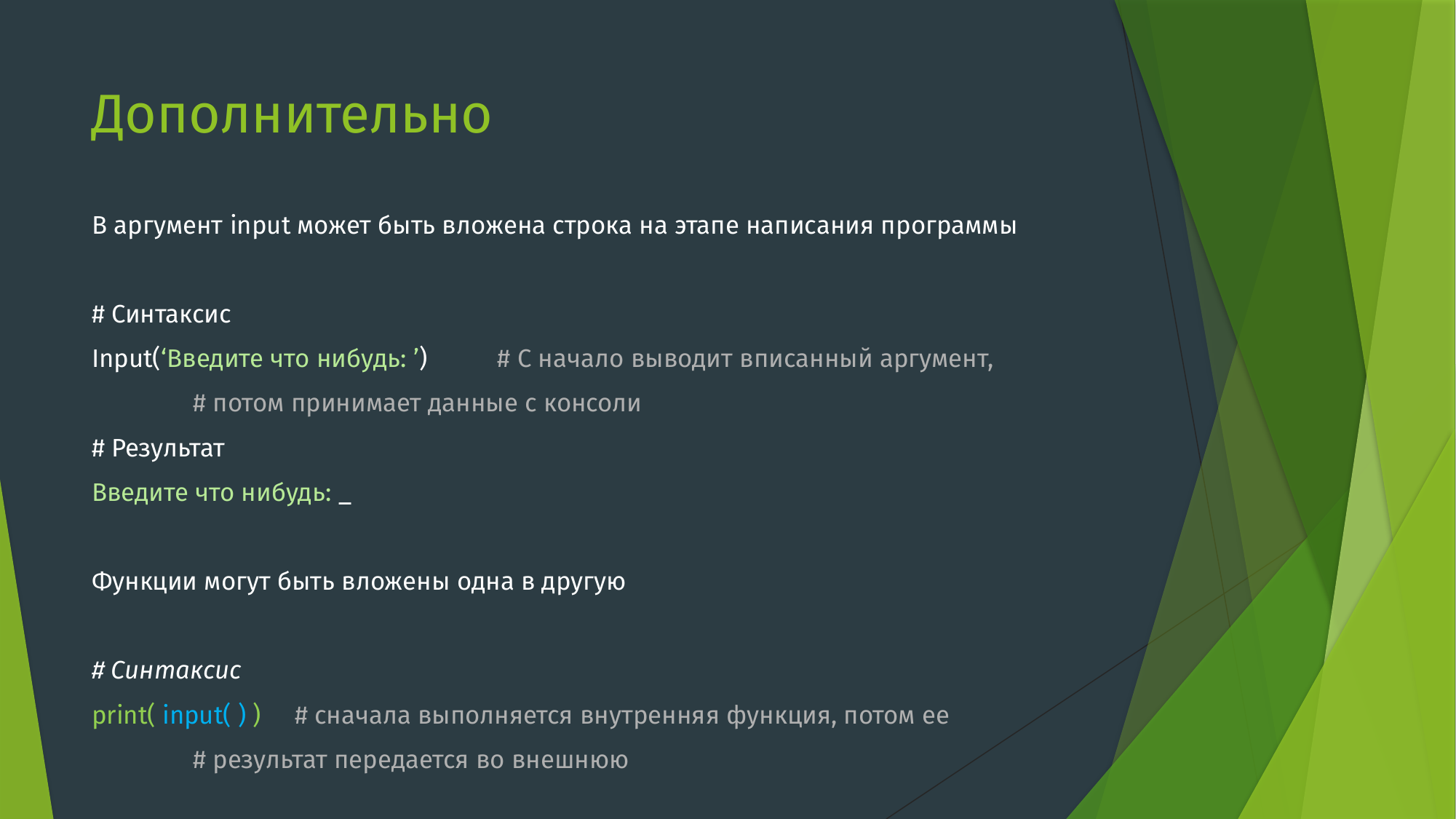

# Дополнительно
В аргумент input может быть вложена строка на этапе написания программы

# Синтаксис
Input(‘Введите что нибудь: ’)	# С начало выводит вписанный аргумент,
							# потом принимает данные с консоли
# Результат
Введите что нибудь: _

Функции могут быть вложены одна в другую

# Синтаксис
print( input( ) )	# сначала выполняется внутренняя функция, потом ее
				# результат передается во внешнюю